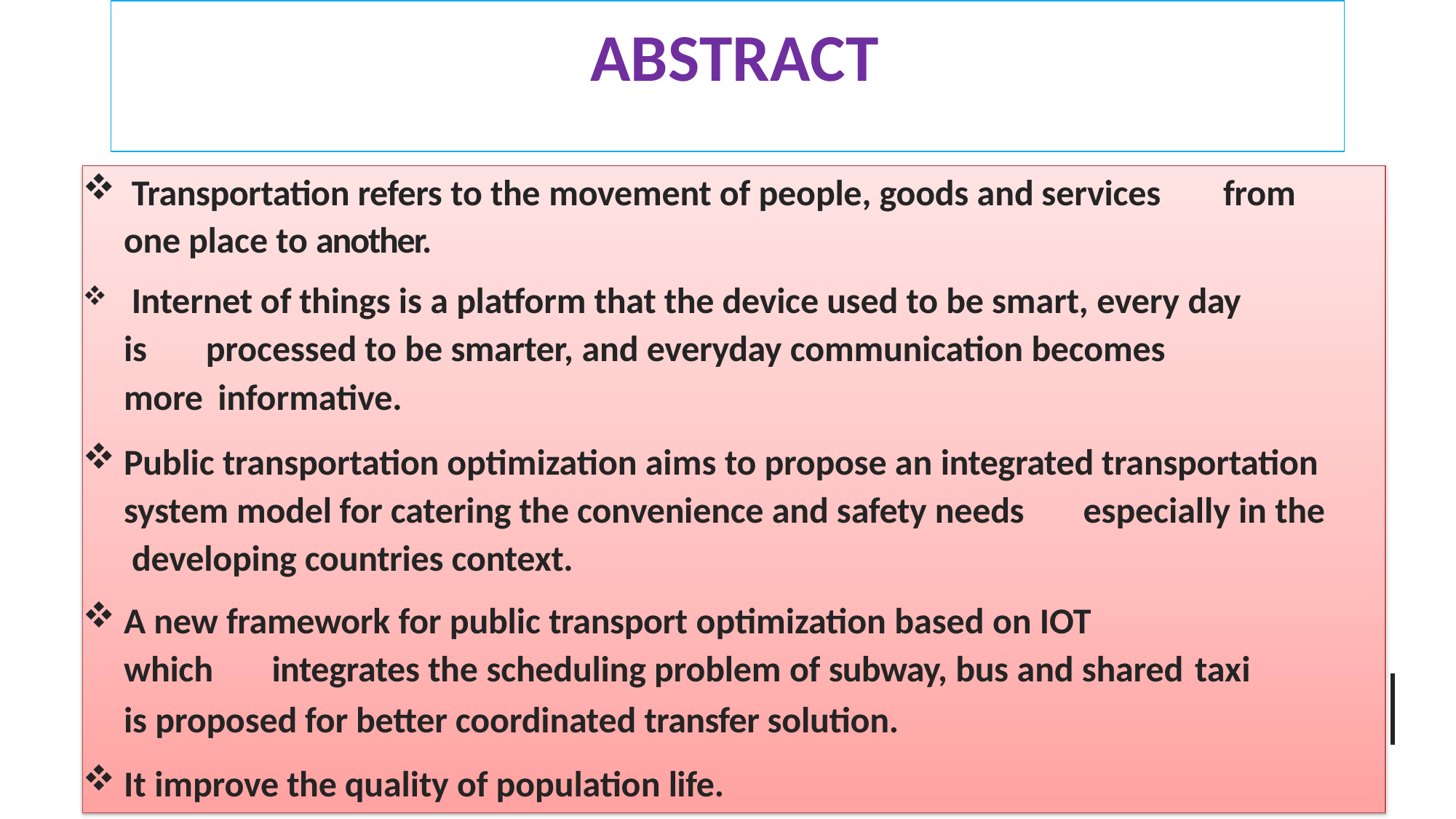

# ABSTRACT

Transportation refers to the movement of people, goods and services	from
one place to another.
Internet of things is a platform that the device used to be smart, every day
is	processed to be smarter, and everyday communication becomes
more informative.
Public transportation optimization aims to propose an integrated transportation  system model for catering the convenience and safety needs	especially in the  developing countries context.
A new framework for public transport optimization based on IOT
which	integrates the scheduling problem of subway, bus and shared taxi
is proposed for better coordinated transfer solution.
It improve the quality of population life.